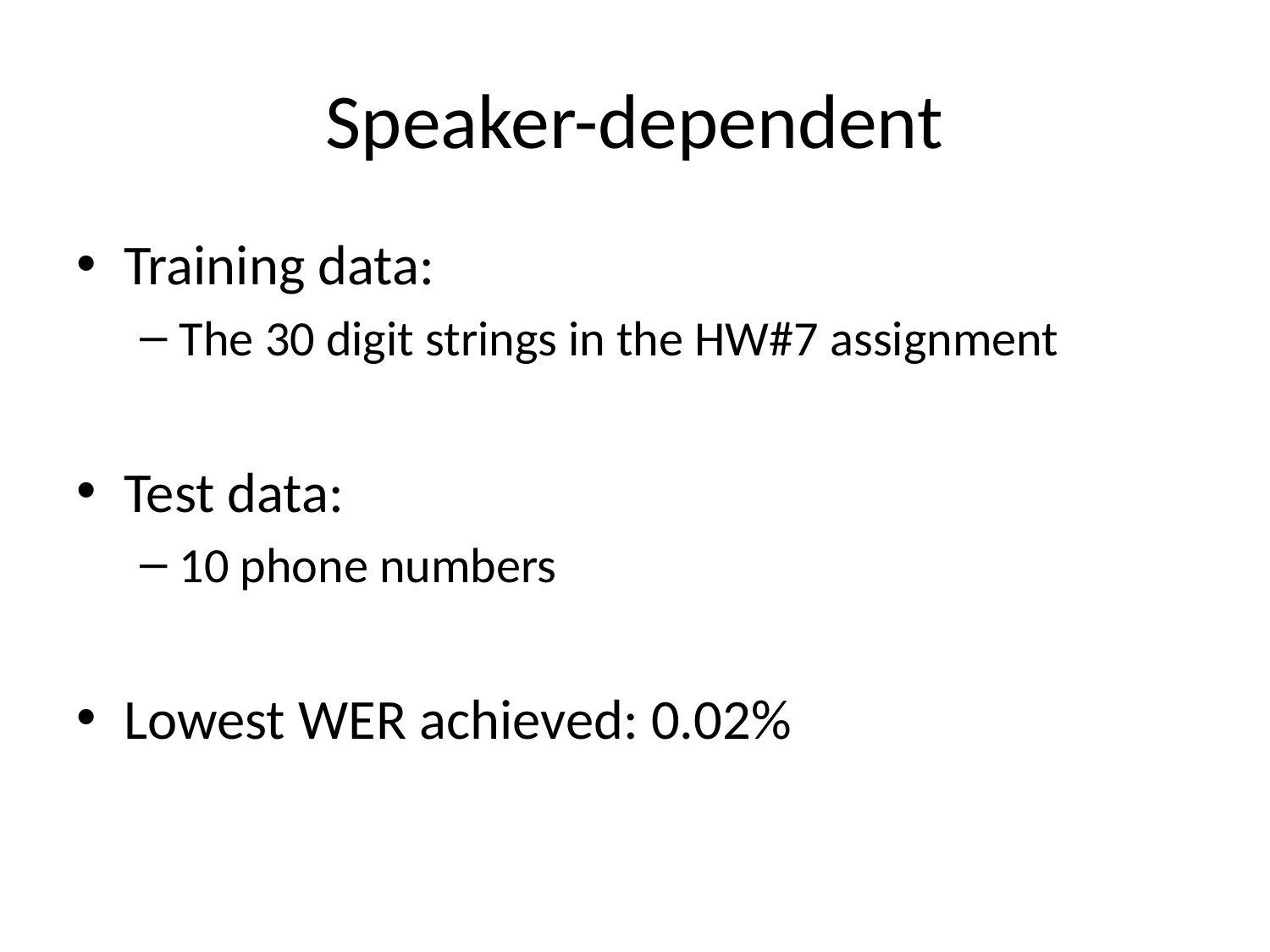

# Speaker-dependent
Training data:
The 30 digit strings in the HW#7 assignment

Test data:
10 phone numbers

Lowest WER achieved: 0.02%